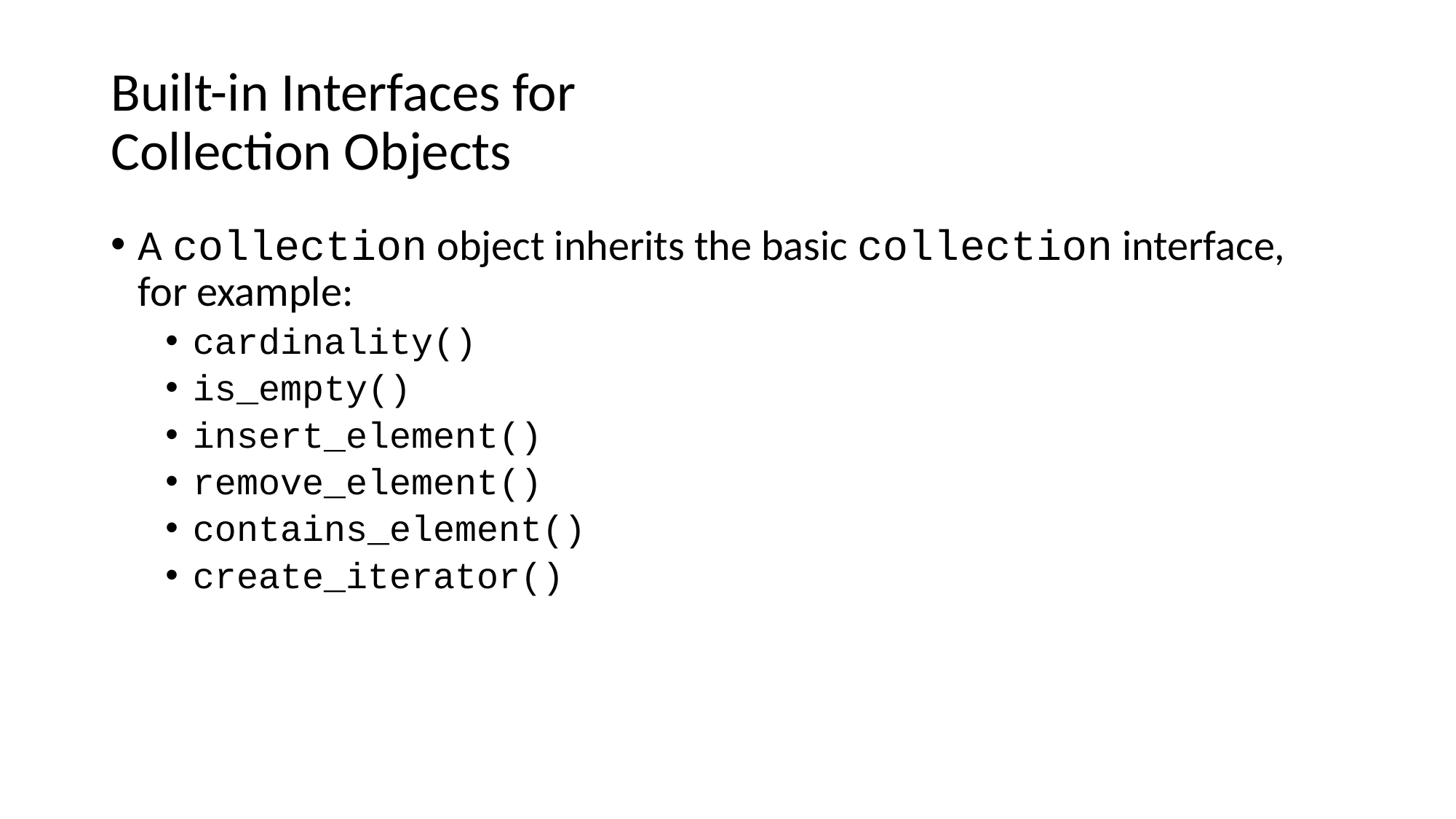

# Built-in Interfaces for Collection Objects
A collection object inherits the basic collection interface, for example:
cardinality()
is_empty()
insert_element()
remove_element()
contains_element()
create_iterator()